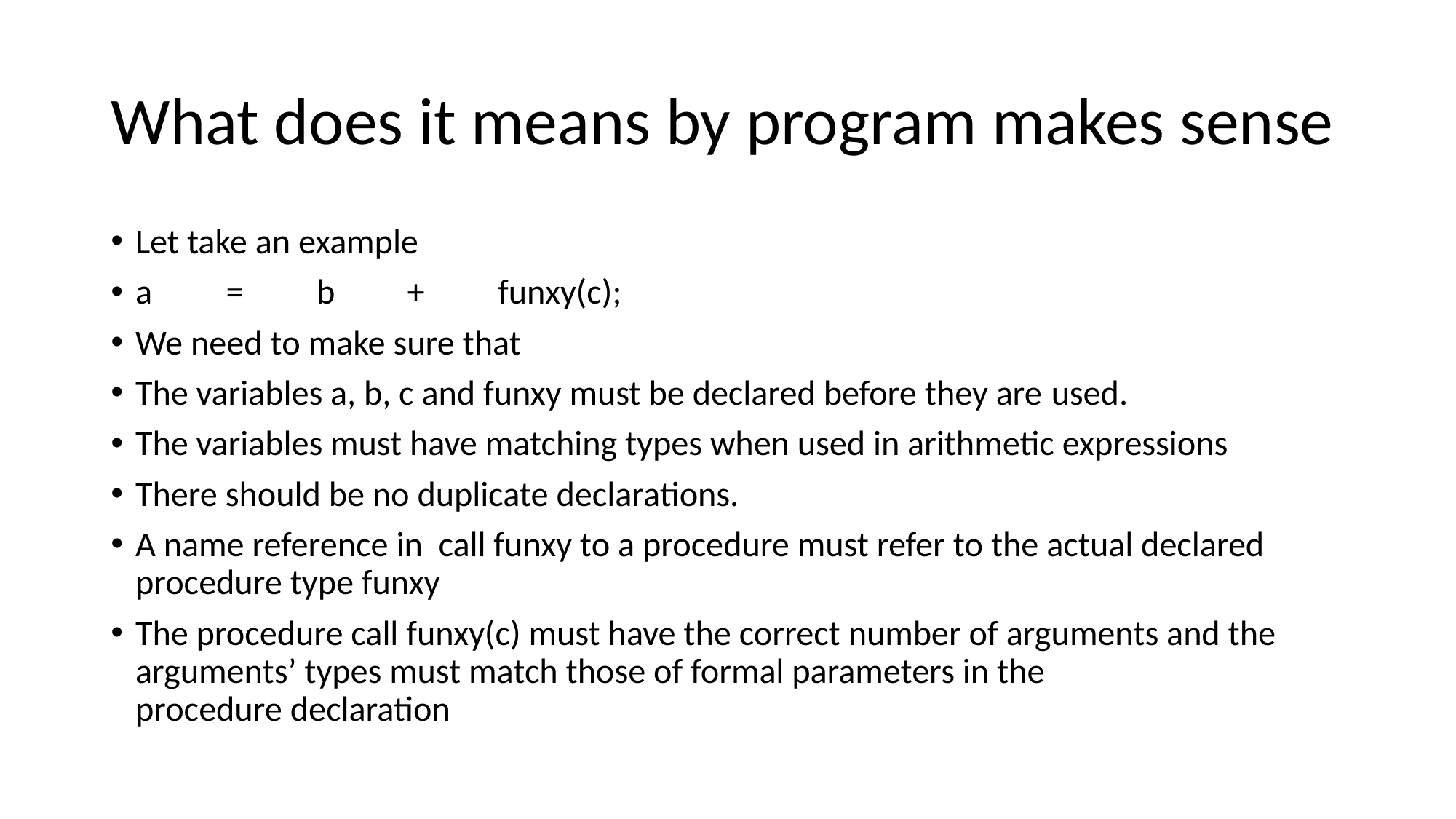

# What does it means by program makes sense
Let take an example
a	=	b	+	funxy(c);
We need to make sure that
The variables a, b, c and funxy must be declared before they are used.
The variables must have matching types when used in arithmetic expressions
There should be no duplicate declarations.
A name reference in  call funxy to a procedure must refer to the actual declared procedure type funxy
The procedure call funxy(c) must have the correct number of arguments and the arguments’ types must match those of formal parameters in the procedure declaration